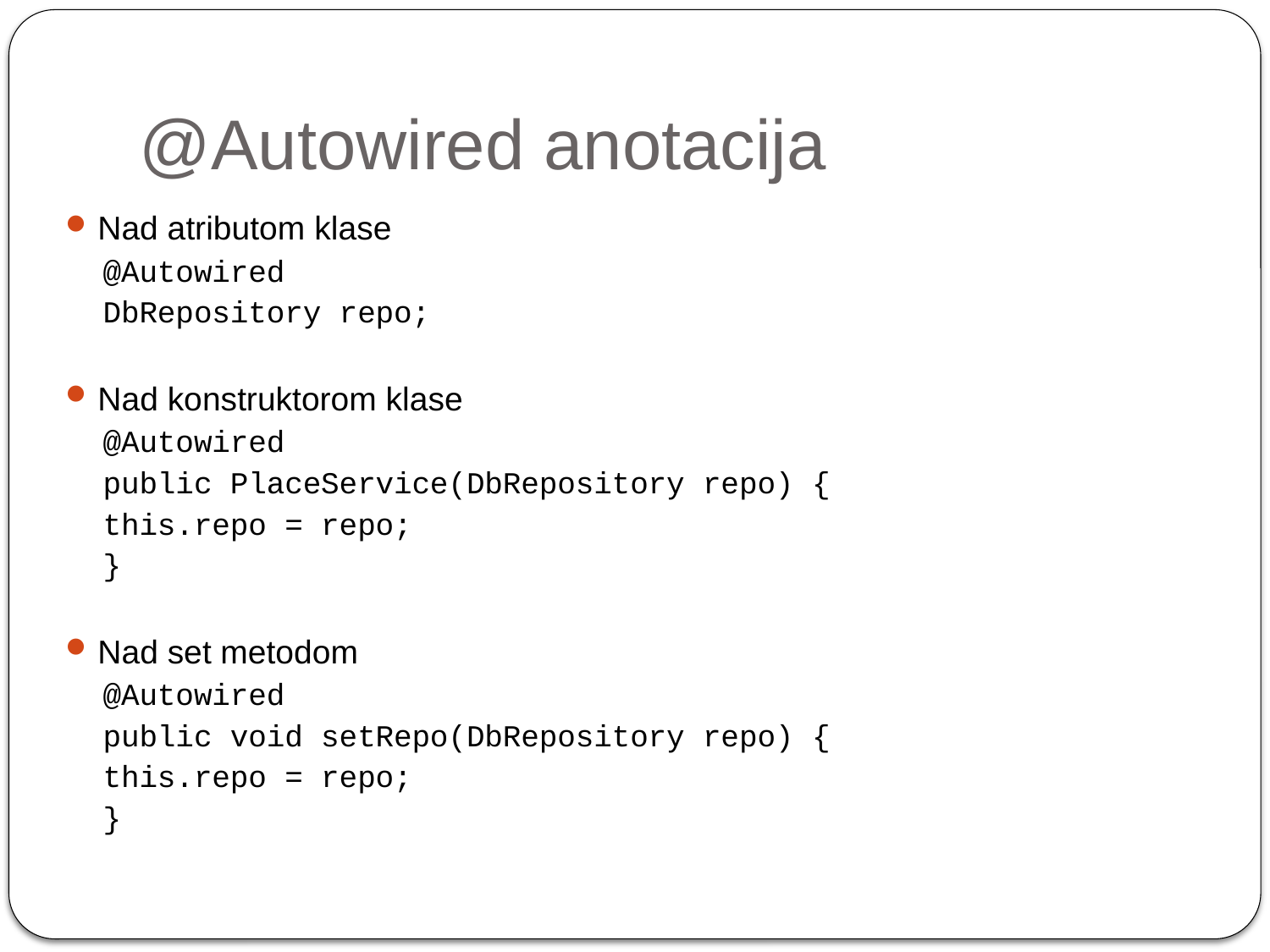

# @Autowired anotacija
Nad atributom klase
@Autowired
DbRepository repo;

Nad konstruktorom klase
@Autowired
public PlaceService(DbRepository repo) {
	this.repo = repo;
}

Nad set metodom
@Autowired
public void setRepo(DbRepository repo) {
	this.repo = repo;
}